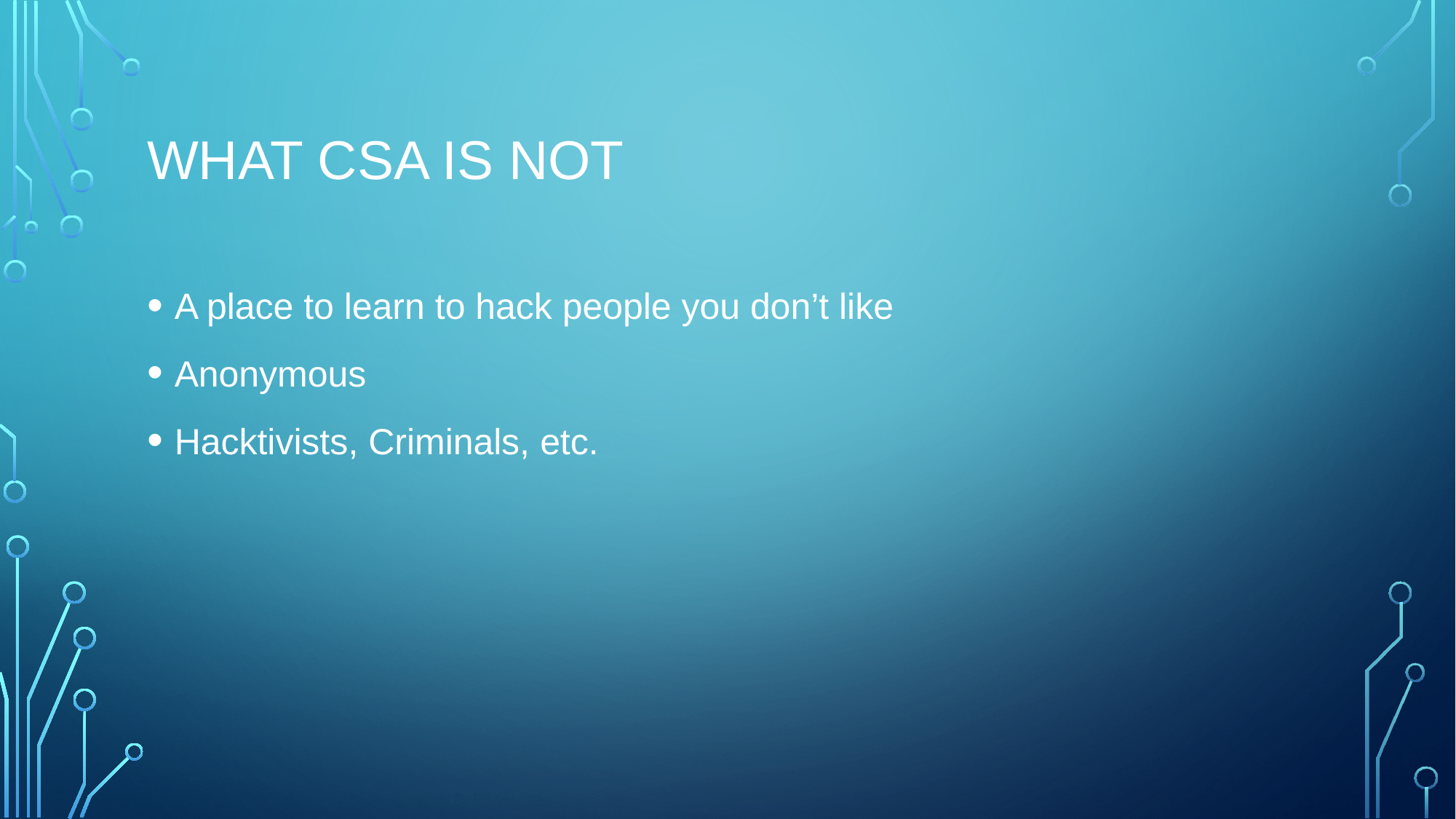

# What CSA is not
A place to learn to hack people you don’t like
Anonymous
Hacktivists, Criminals, etc.